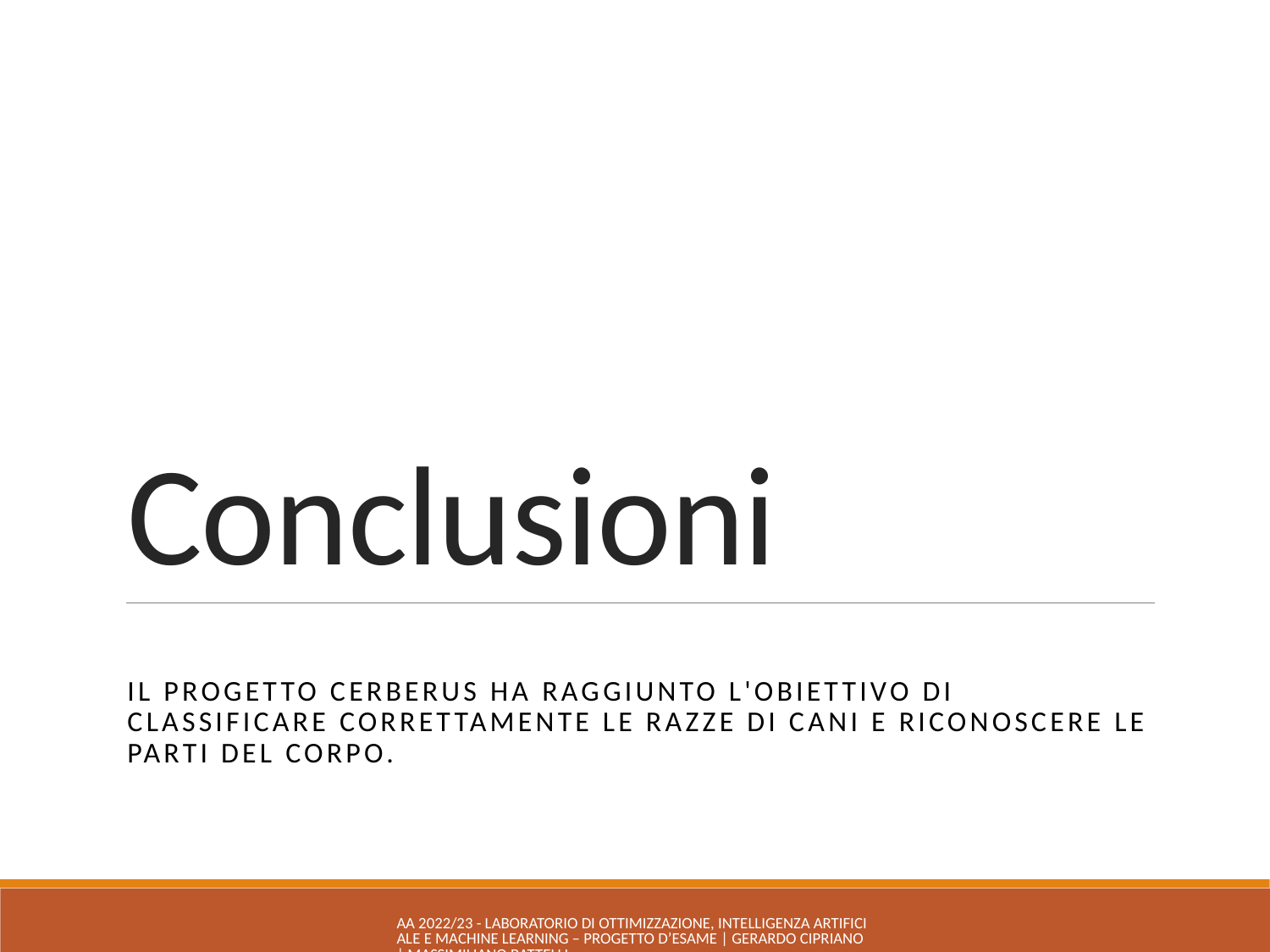

# Conclusioni

Il progetto Cerberus ha raggiunto l'obiettivo di classificare correttamente le razze di cani e riconoscere le parti del corpo.

Aa 2022/23 - Laboratorio di Ottimizzazione, Intelligenza Artificiale e Machine Learning – Progetto d’esame | gerardo cipriano | massimiliano battelli